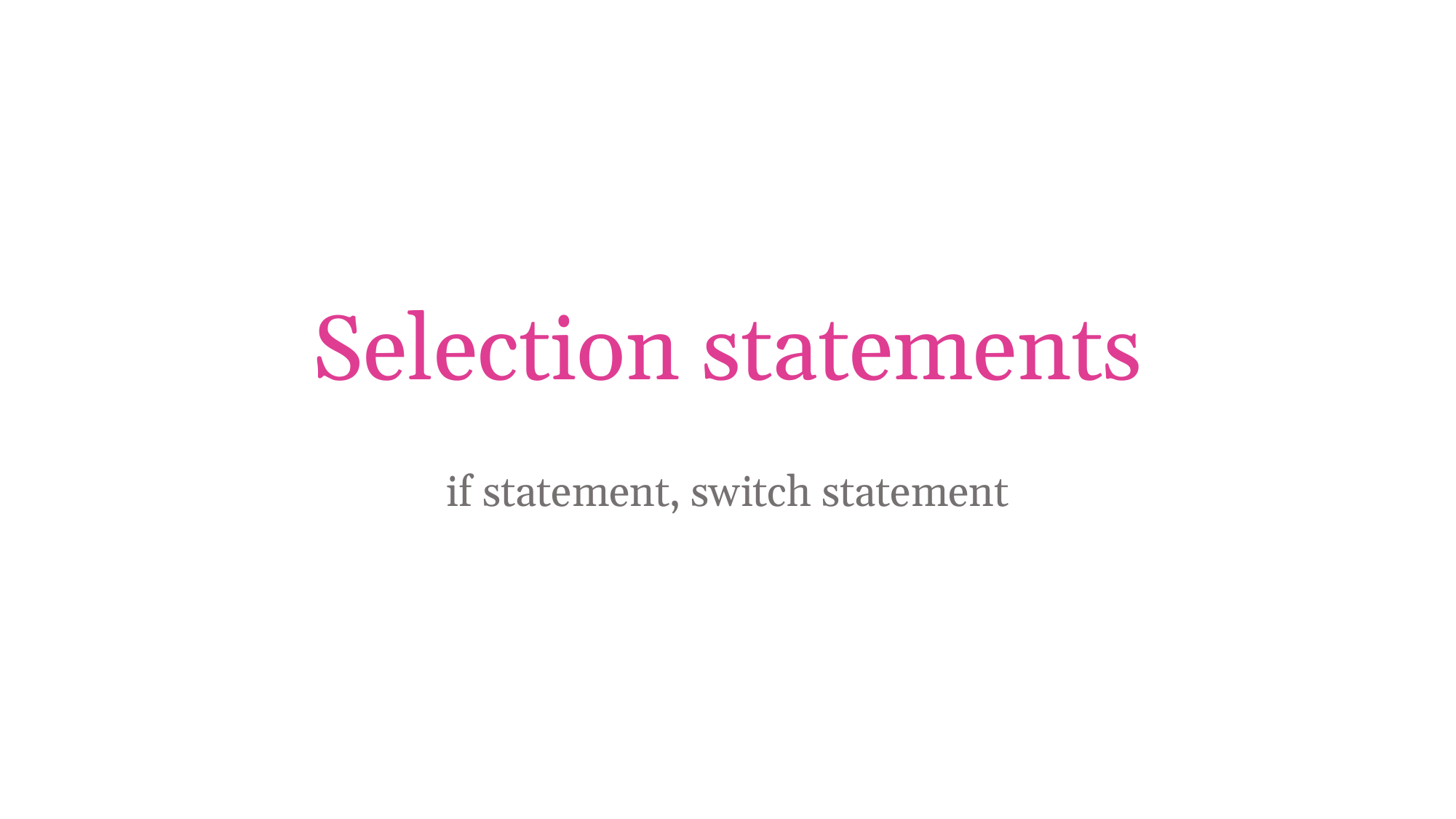

# Selection statements
if statement, switch statement